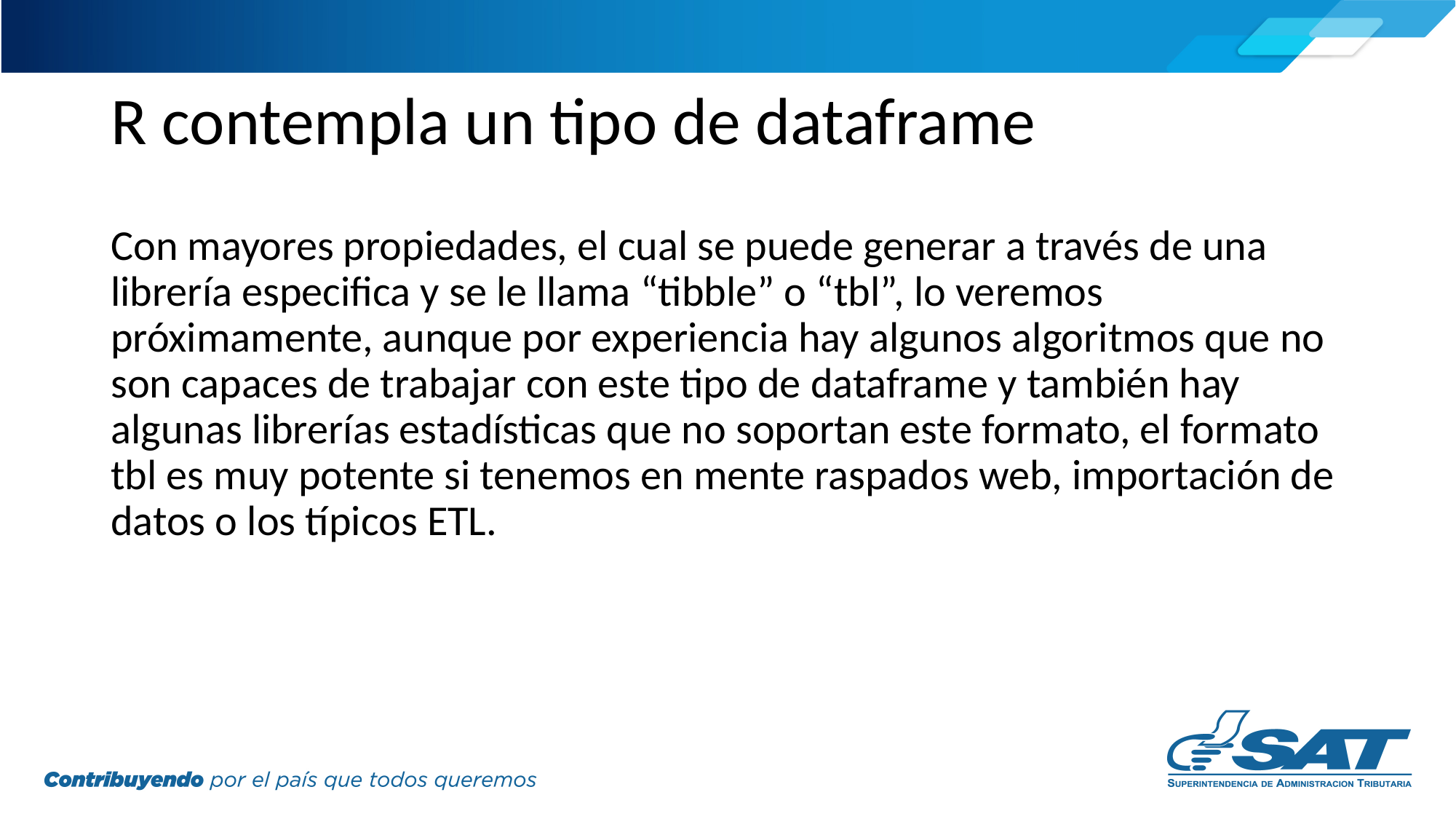

# R contempla un tipo de dataframe
Con mayores propiedades, el cual se puede generar a través de una librería especifica y se le llama “tibble” o “tbl”, lo veremos próximamente, aunque por experiencia hay algunos algoritmos que no son capaces de trabajar con este tipo de dataframe y también hay algunas librerías estadísticas que no soportan este formato, el formato tbl es muy potente si tenemos en mente raspados web, importación de datos o los típicos ETL.